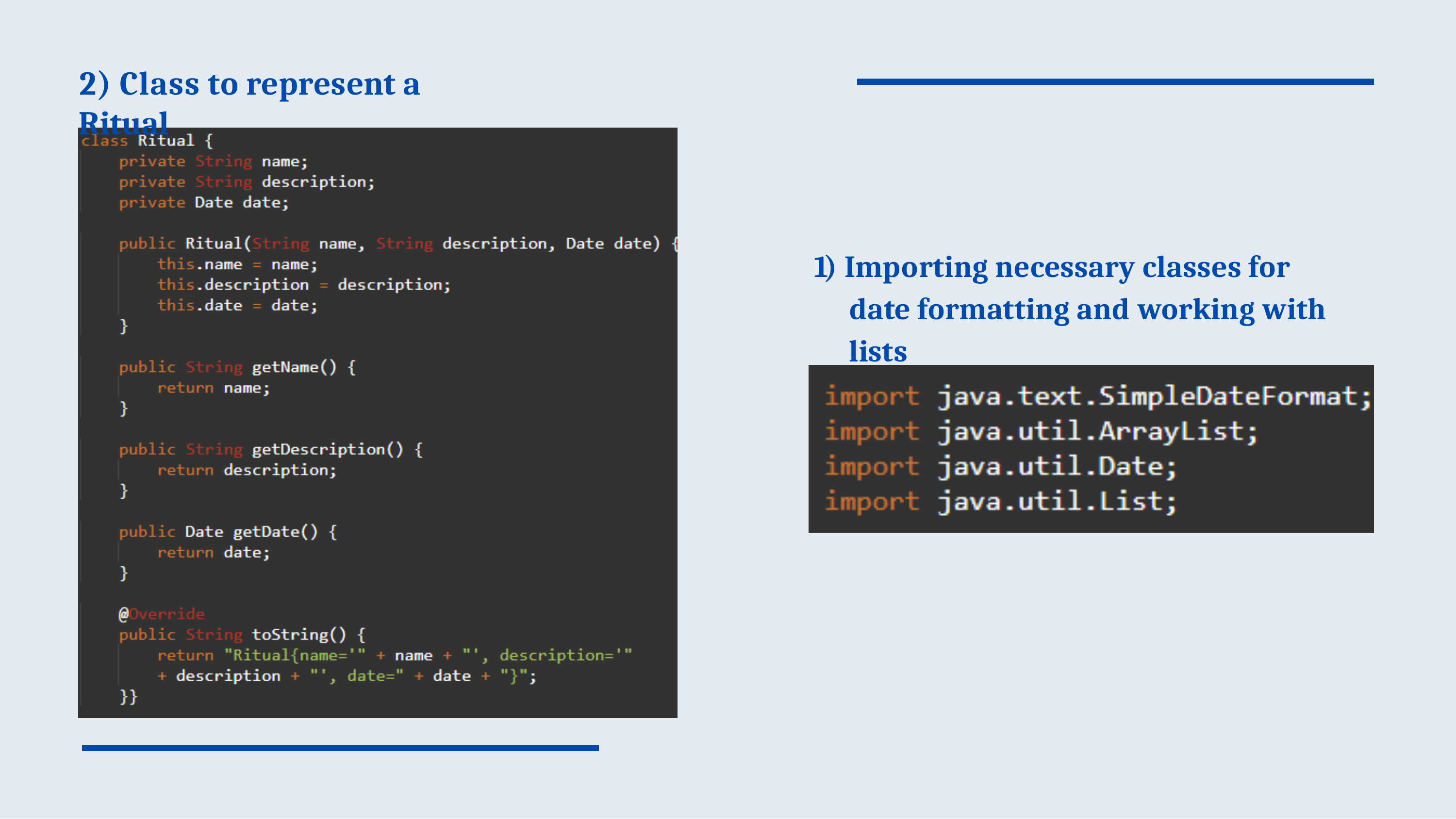

# 2) Class to represent a Ritual
1) Importing necessary classes for date formatting and working with lists